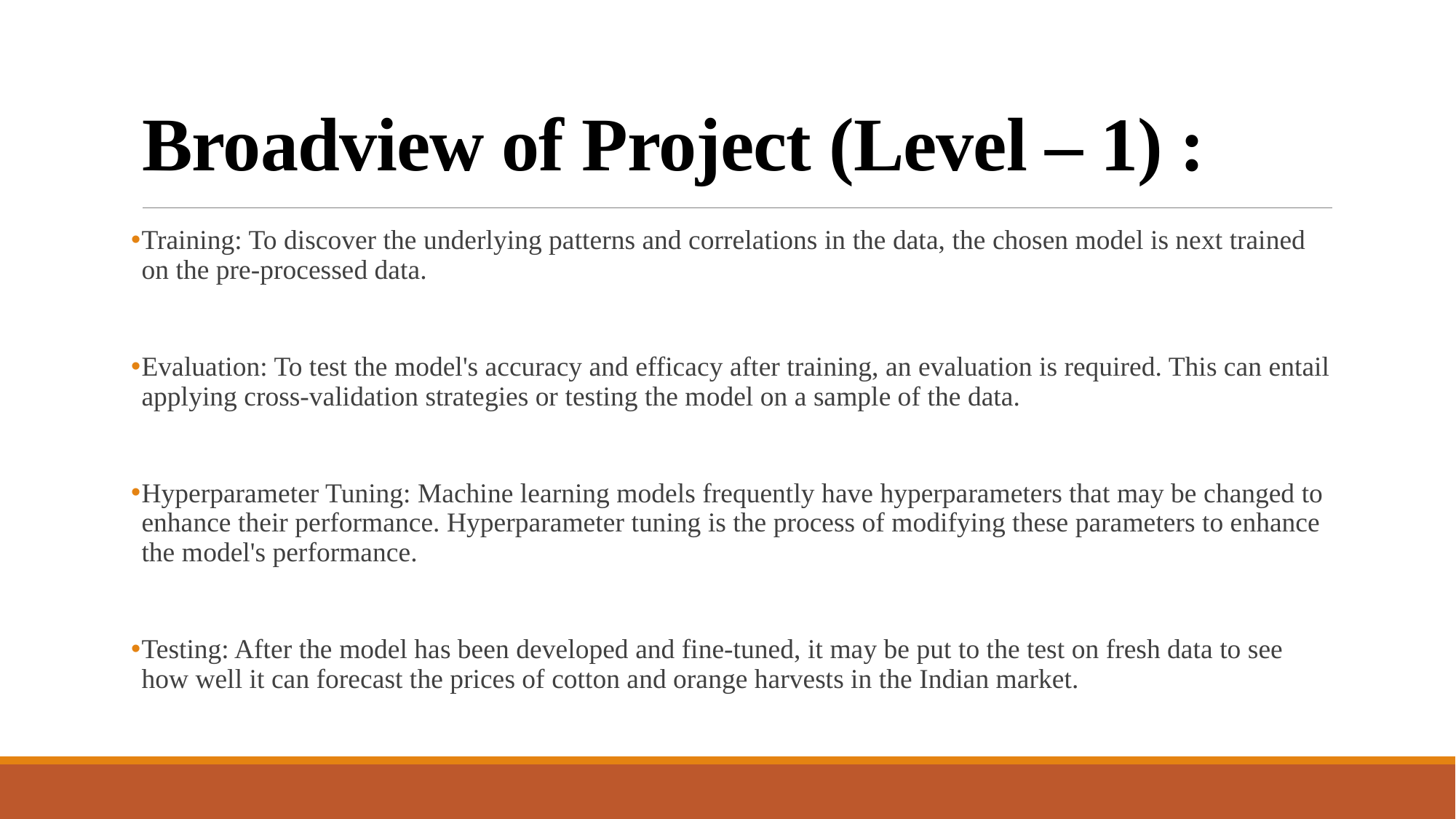

# Broadview of Project (Level – 1) :
Training: To discover the underlying patterns and correlations in the data, the chosen model is next trained on the pre-processed data.

Evaluation: To test the model's accuracy and efficacy after training, an evaluation is required. This can entail applying cross-validation strategies or testing the model on a sample of the data.

Hyperparameter Tuning: Machine learning models frequently have hyperparameters that may be changed to enhance their performance. Hyperparameter tuning is the process of modifying these parameters to enhance the model's performance.

Testing: After the model has been developed and fine-tuned, it may be put to the test on fresh data to see how well it can forecast the prices of cotton and orange harvests in the Indian market.